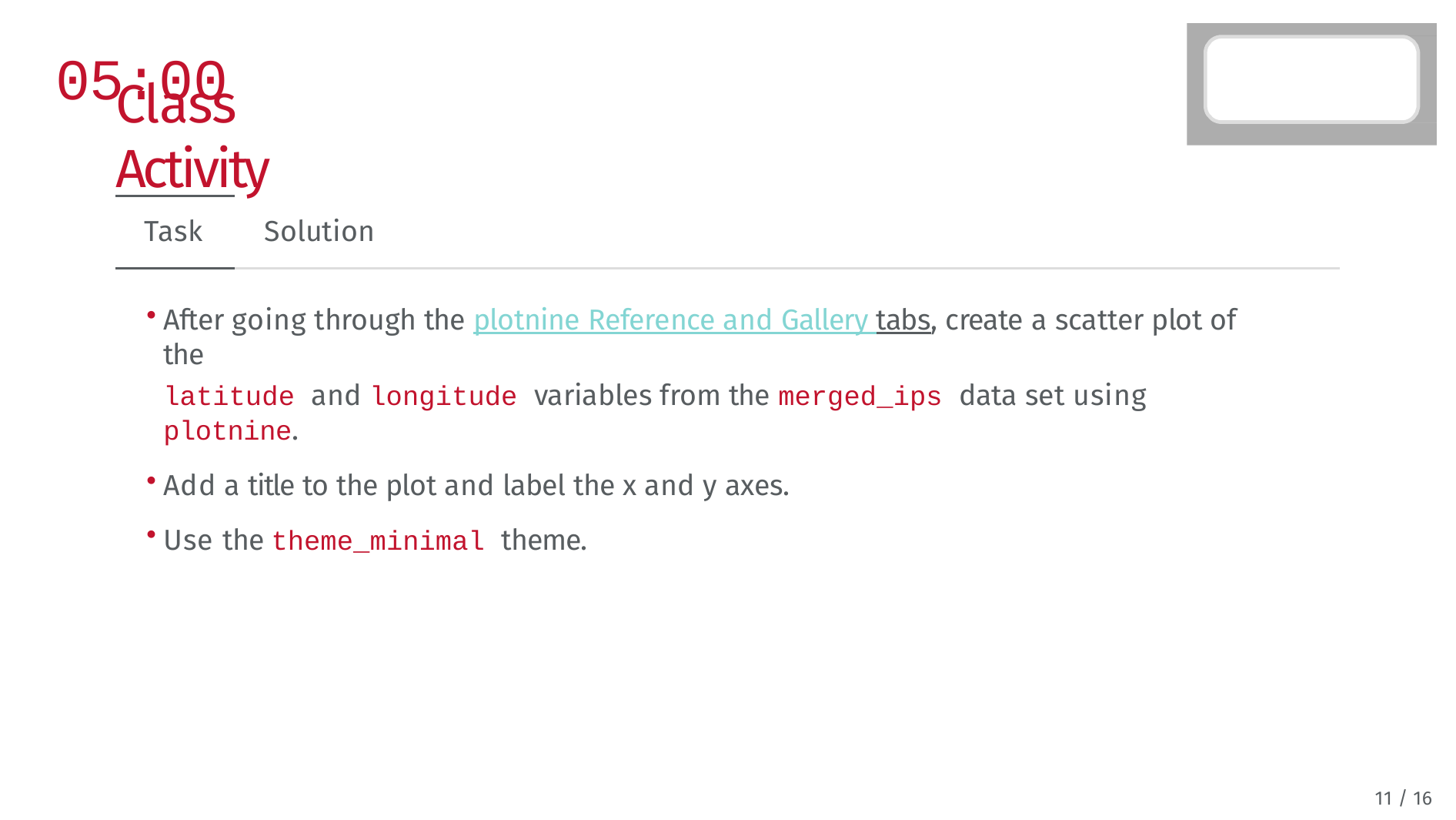

# 05:00
Class Activity

Task	Solution

After going through the plotnine Reference and Gallery tabs, create a scatter plot of the
latitude and longitude variables from the merged_ips data set using plotnine.
Add a title to the plot and label the x and y axes.
Use the theme_minimal theme.

11 / 16